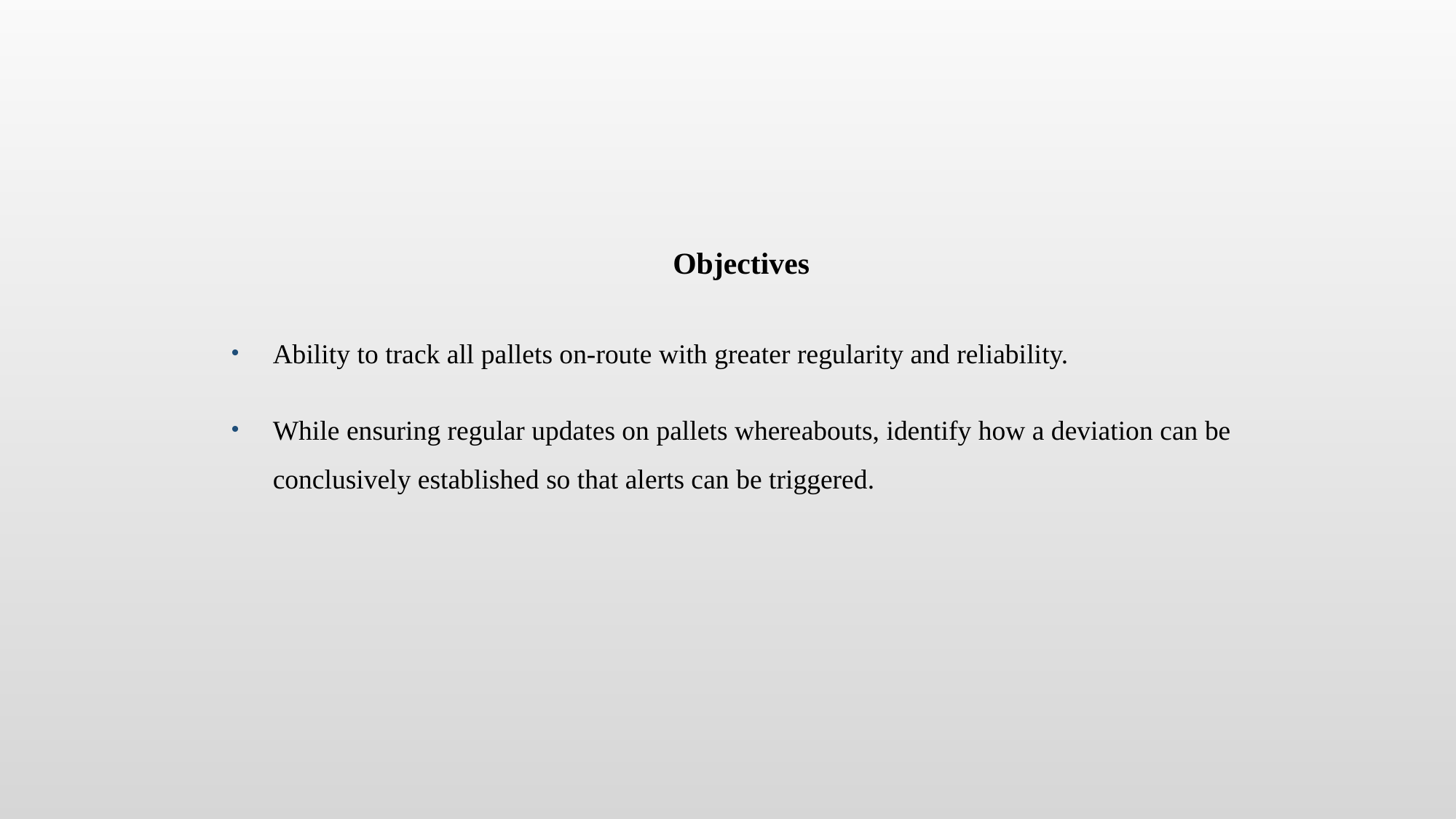

Objectives
Ability to track all pallets on-route with greater regularity and reliability.
While ensuring regular updates on pallets whereabouts, identify how a deviation can be conclusively established so that alerts can be triggered.